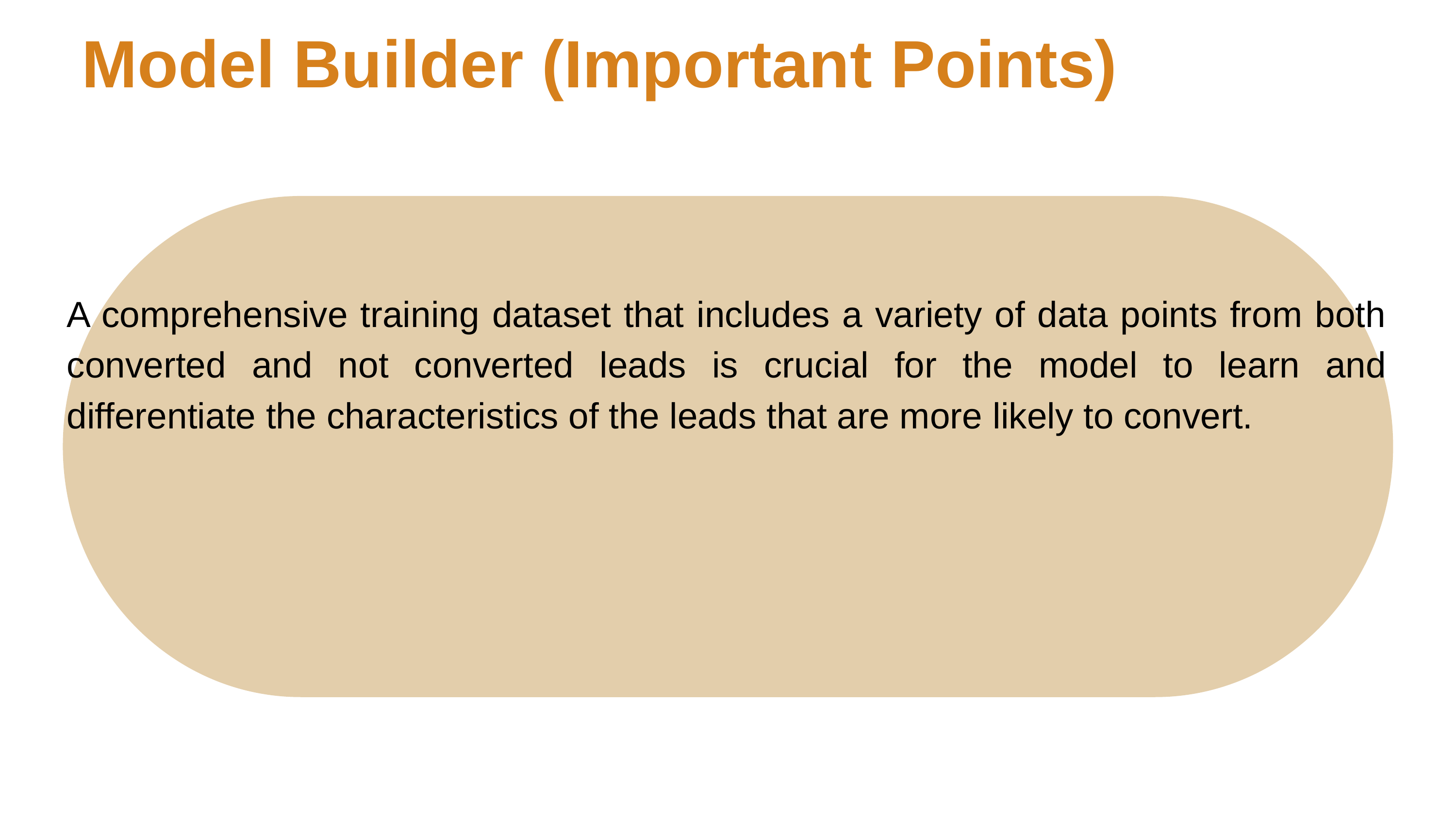

Model Builder (Important Points)

A comprehensive training dataset that includes a variety of data points from both converted and not converted leads is crucial for the model to learn and differentiate the characteristics of the leads that are more likely to convert.